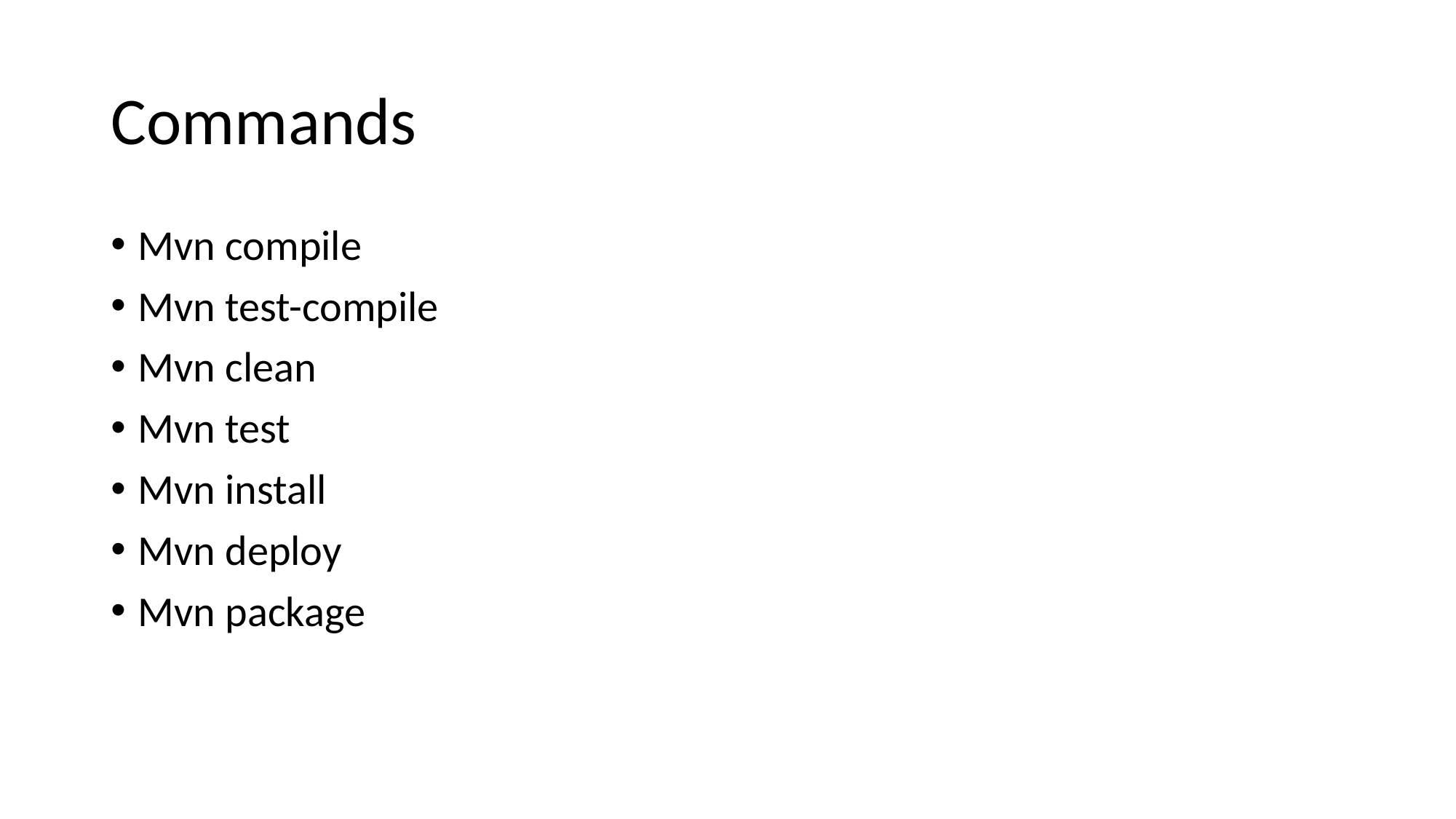

# Commands
Mvn compile
Mvn test-compile
Mvn clean
Mvn test
Mvn install
Mvn deploy
Mvn package